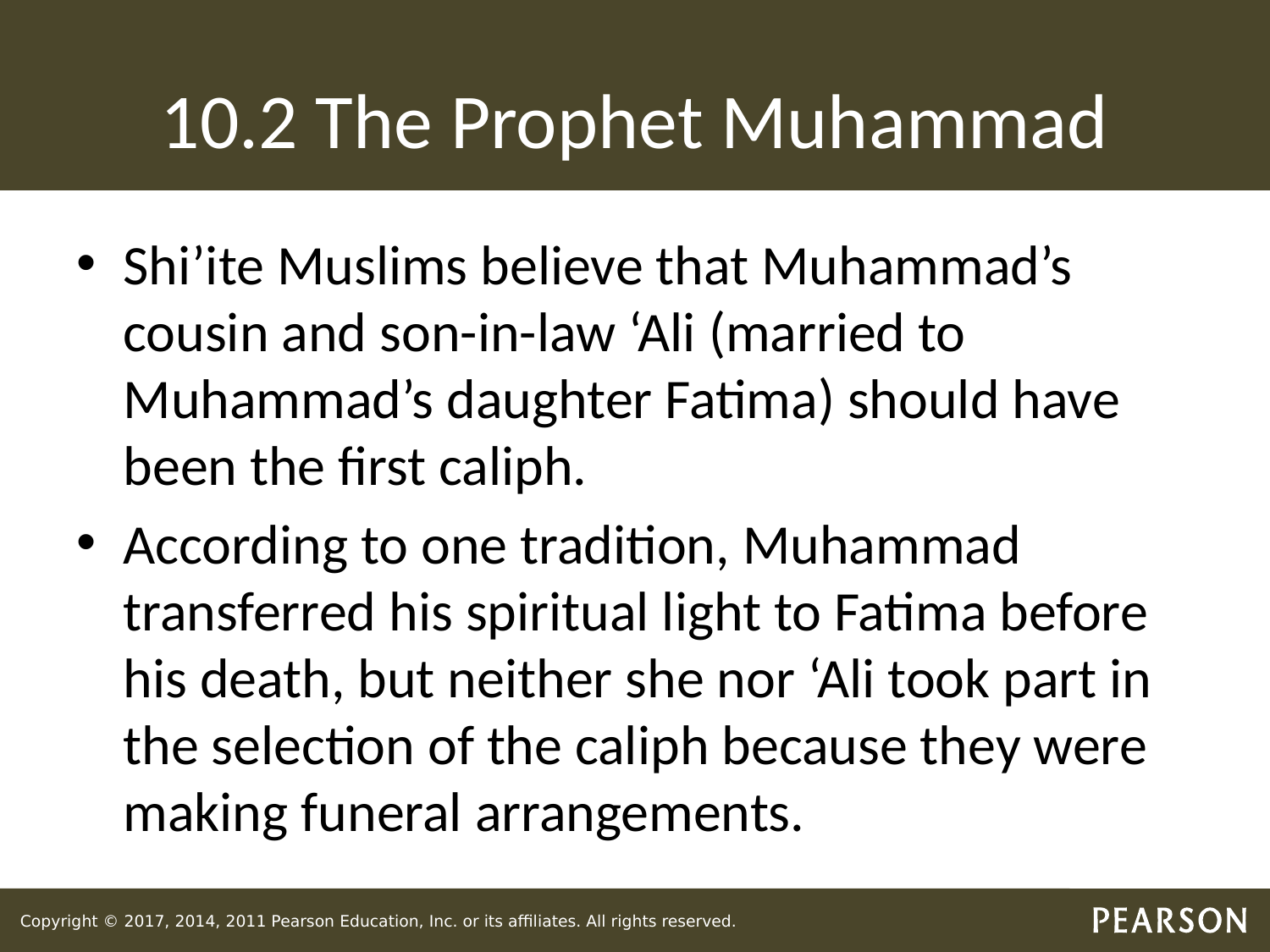

# 10.2 The Prophet Muhammad
Shi’ite Muslims believe that Muhammad’s cousin and son-in-law ‘Ali (married to Muhammad’s daughter Fatima) should have been the first caliph.
According to one tradition, Muhammad transferred his spiritual light to Fatima before his death, but neither she nor ‘Ali took part in the selection of the caliph because they were making funeral arrangements.